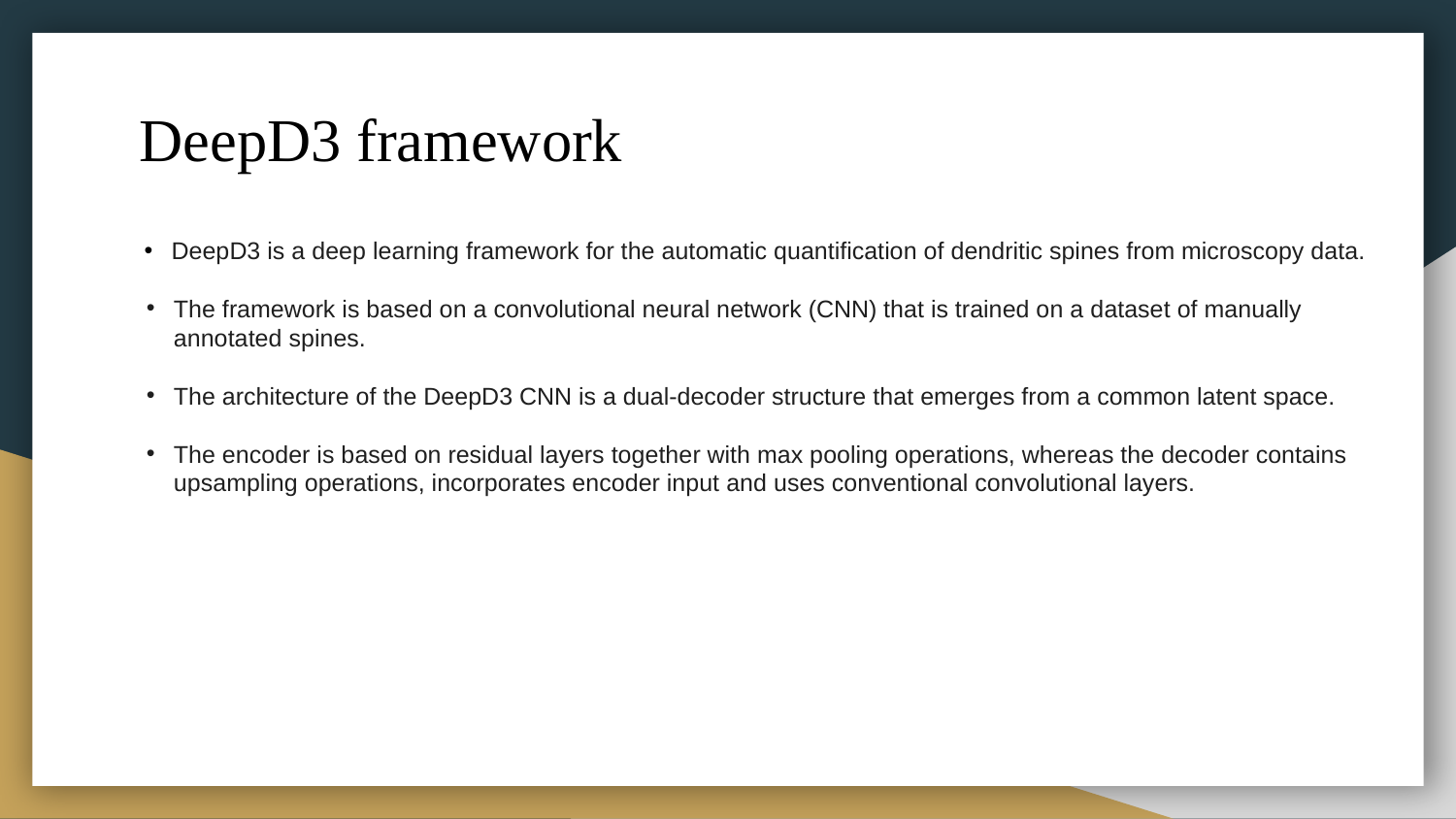

# DeepD3 framework
DeepD3 is a deep learning framework for the automatic quantification of dendritic spines from microscopy data.

The framework is based on a convolutional neural network (CNN) that is trained on a dataset of manually annotated spines.

The architecture of the DeepD3 CNN is a dual-decoder structure that emerges from a common latent space.

The encoder is based on residual layers together with max pooling operations, whereas the decoder contains upsampling operations, incorporates encoder input and uses conventional convolutional layers.